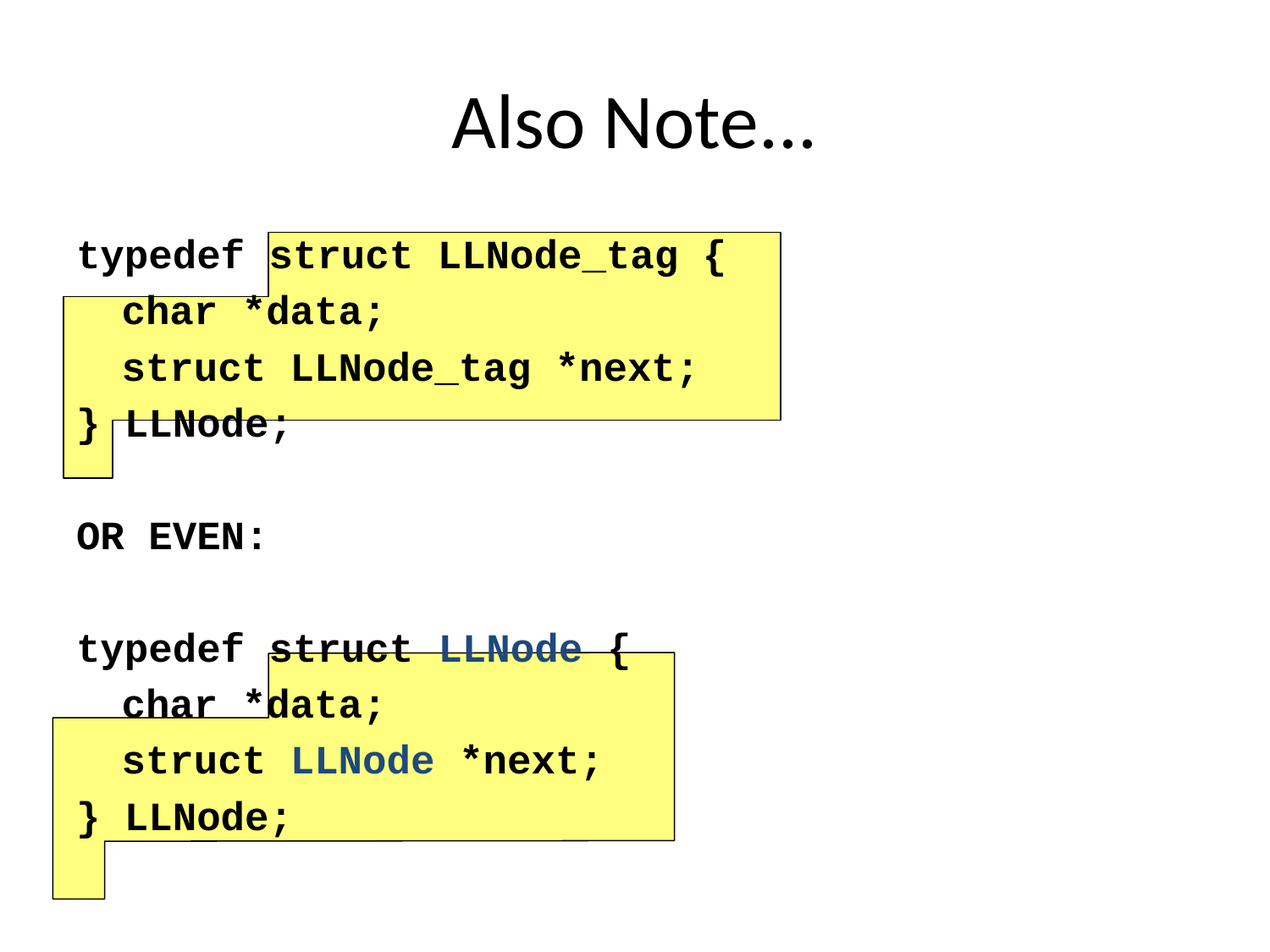

# Also Note...
typedef struct LLNode_tag {
	char *data;
	struct LLNode_tag *next;
} LLNode;

OR EVEN:

typedef struct LLNode {
	char *data;
	struct LLNode *next;
} LLNode;